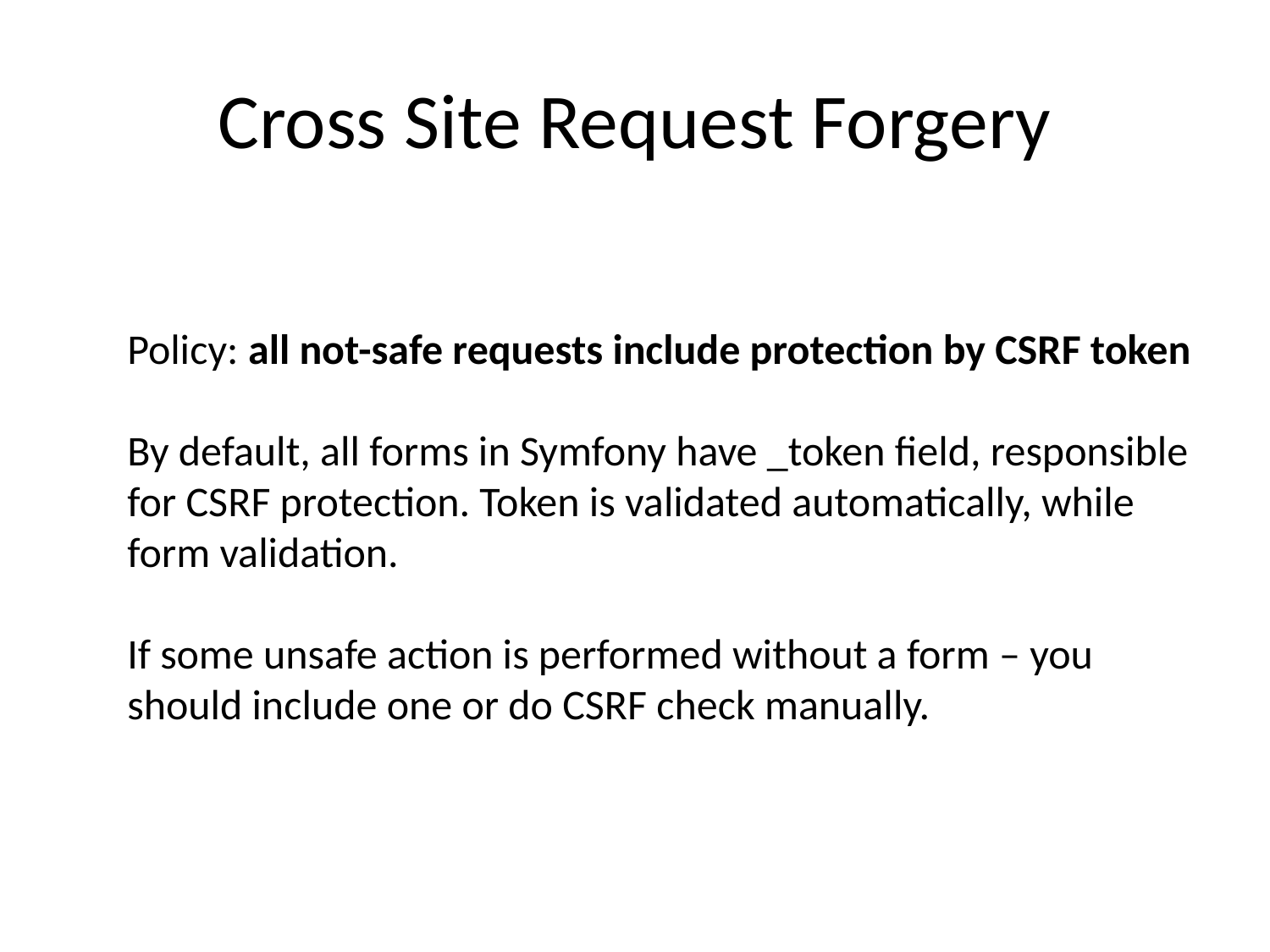

# Cross Site Request Forgery
Policy: all not-safe requests include protection by CSRF token

By default, all forms in Symfony have _token field, responsible for CSRF protection. Token is validated automatically, while form validation.

If some unsafe action is performed without a form – you should include one or do CSRF check manually.